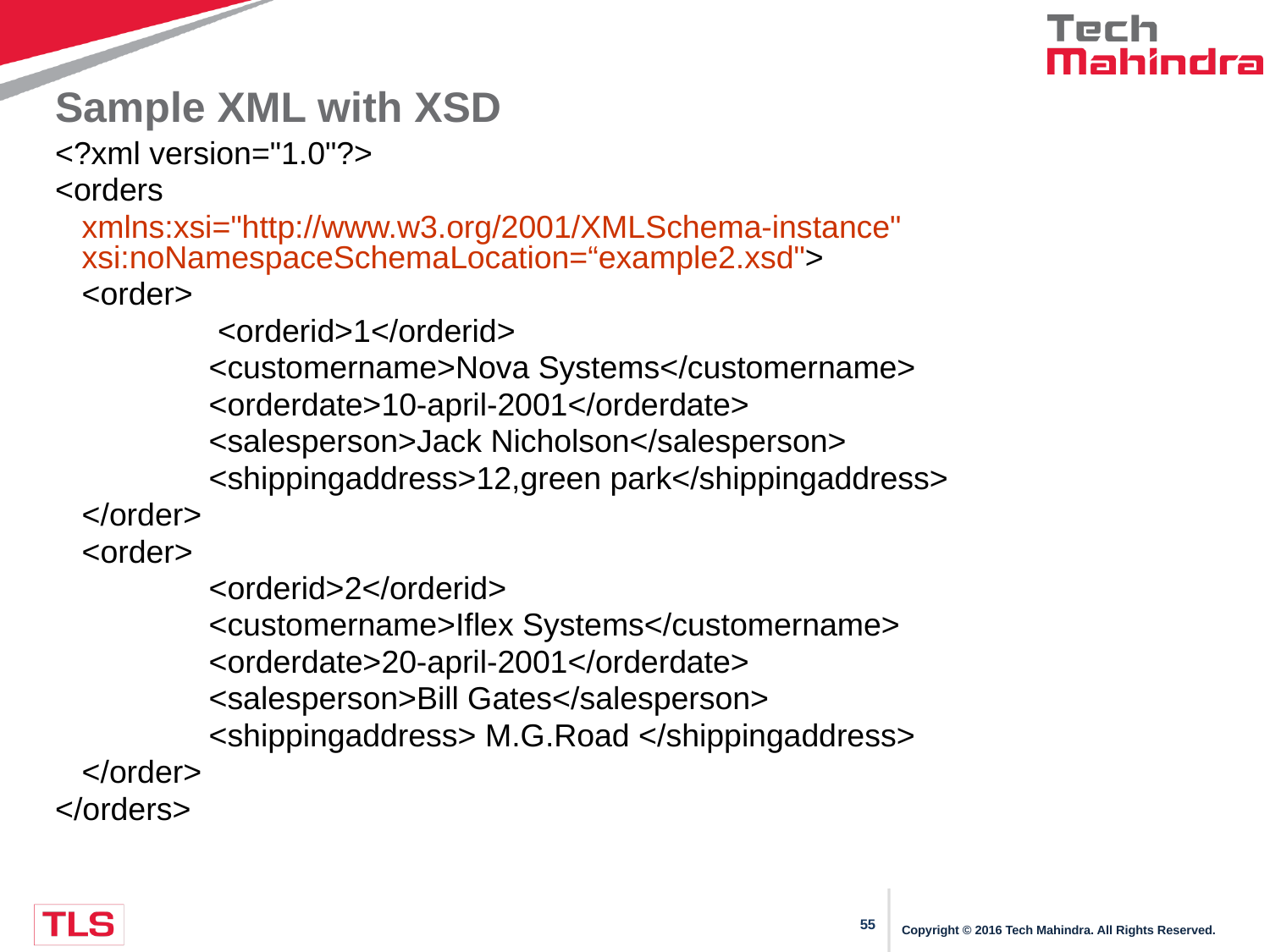

# Sample XML with XSD
<?xml version="1.0"?>
<orders
	xmlns:xsi="http://www.w3.org/2001/XMLSchema-instance" xsi:noNamespaceSchemaLocation=“example2.xsd">
	<order>
		 <orderid>1</orderid>
		<customername>Nova Systems</customername>
		<orderdate>10-april-2001</orderdate>
		<salesperson>Jack Nicholson</salesperson>
		<shippingaddress>12,green park</shippingaddress>
	</order>
	<order>
		<orderid>2</orderid>
		<customername>Iflex Systems</customername>
		<orderdate>20-april-2001</orderdate>
		<salesperson>Bill Gates</salesperson>
		<shippingaddress> M.G.Road </shippingaddress>
	</order>
</orders>
Copyright © 2016 Tech Mahindra. All Rights Reserved.